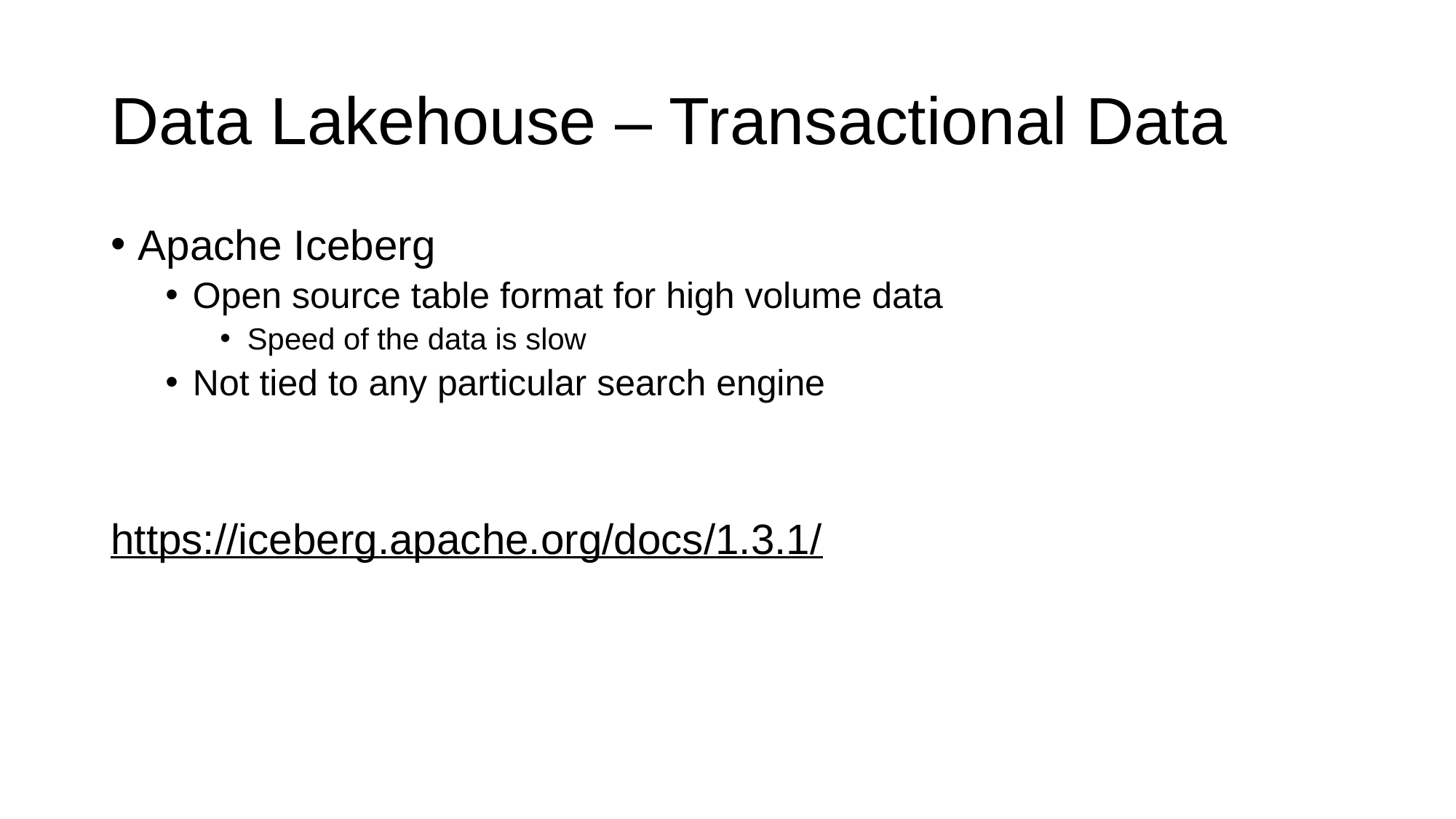

# Data Lakehouse – Transactional Data
Apache Iceberg
Open source table format for high volume data
Speed of the data is slow
Not tied to any particular search engine

https://iceberg.apache.org/docs/1.3.1/